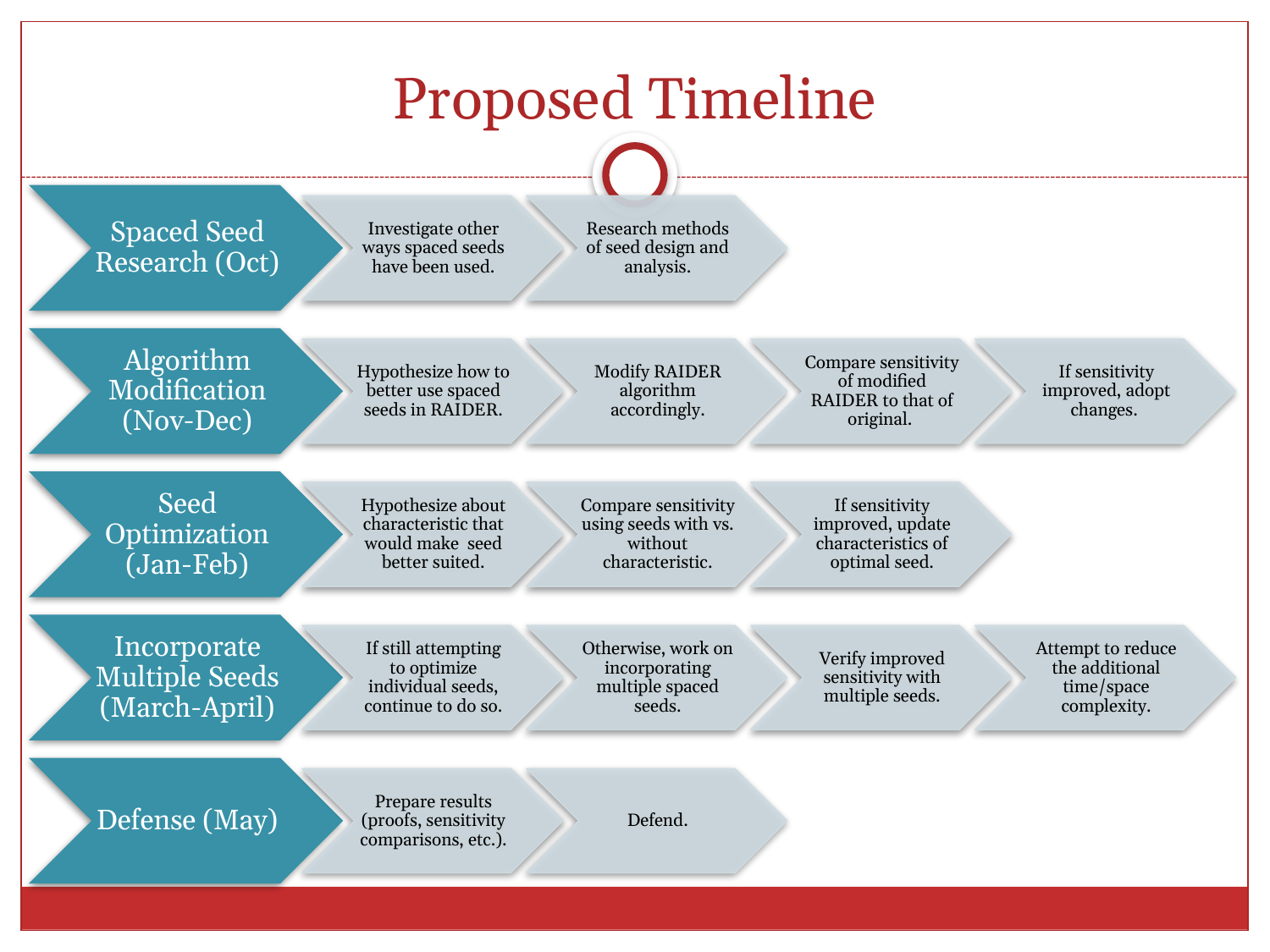

# Proposed Timeline
Spaced Seed Research (Oct)
Investigate other ways spaced seeds have been used.
Research methods of seed design and analysis.
Algorithm Modification (Nov-Dec)
Hypothesize how to better use spaced seeds in RAIDER.
Modify RAIDER algorithm accordingly.
Compare sensitivity of modified RAIDER to that of original.
If sensitivity improved, adopt changes.
Seed Optimization (Jan-Feb)
Hypothesize about characteristic that would make  seed better suited.
Compare sensitivity using seeds with vs. without characteristic.
If sensitivity improved, update characteristics of optimal seed.
Incorporate Multiple Seeds (March-April)
If still attempting to optimize individual seeds, continue to do so.
Otherwise, work on incorporating multiple spaced seeds.
Verify improved sensitivity with multiple seeds.
Attempt to reduce the additional time/space complexity.
Defense (May)
Prepare results (proofs, sensitivity comparisons, etc.).
Defend.